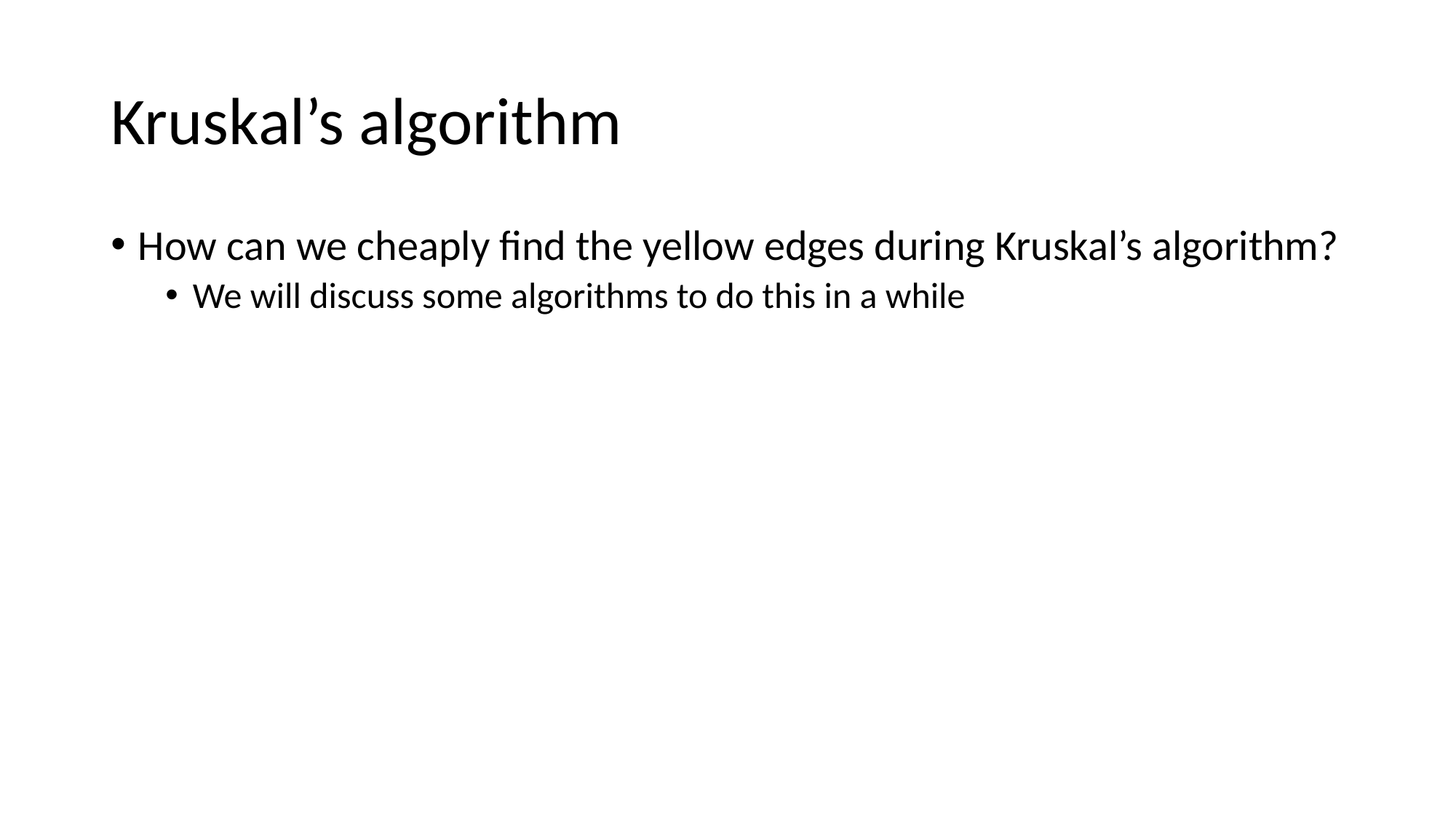

# Kruskal’s algorithm
How can we cheaply find the yellow edges during Kruskal’s algorithm?
We will discuss some algorithms to do this in a while